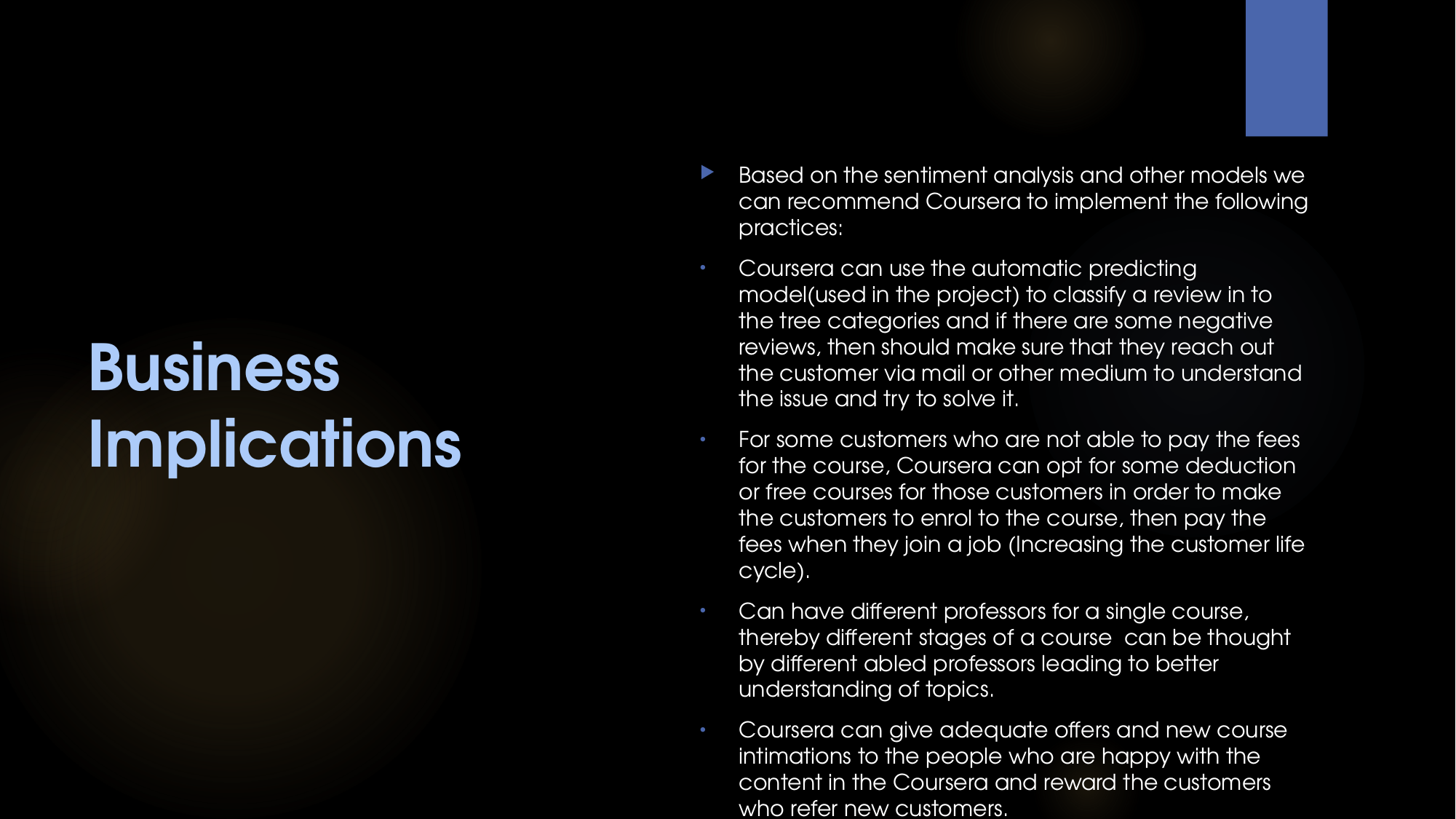

Based on the sentiment analysis and other models we can recommend Coursera to implement the following practices:
Coursera can use the automatic predicting model(used in the project) to classify a review in to the tree categories and if there are some negative reviews, then should make sure that they reach out the customer via mail or other medium to understand the issue and try to solve it.
For some customers who are not able to pay the fees for the course, Coursera can opt for some deduction or free courses for those customers in order to make the customers to enrol to the course, then pay the fees when they join a job (Increasing the customer life cycle).
Can have different professors for a single course, thereby different stages of a course  can be thought by different abled professors leading to better understanding of topics.
Coursera can give adequate offers and new course intimations to the people who are happy with the content in the Coursera and reward the customers who refer new customers.

# Business Implications